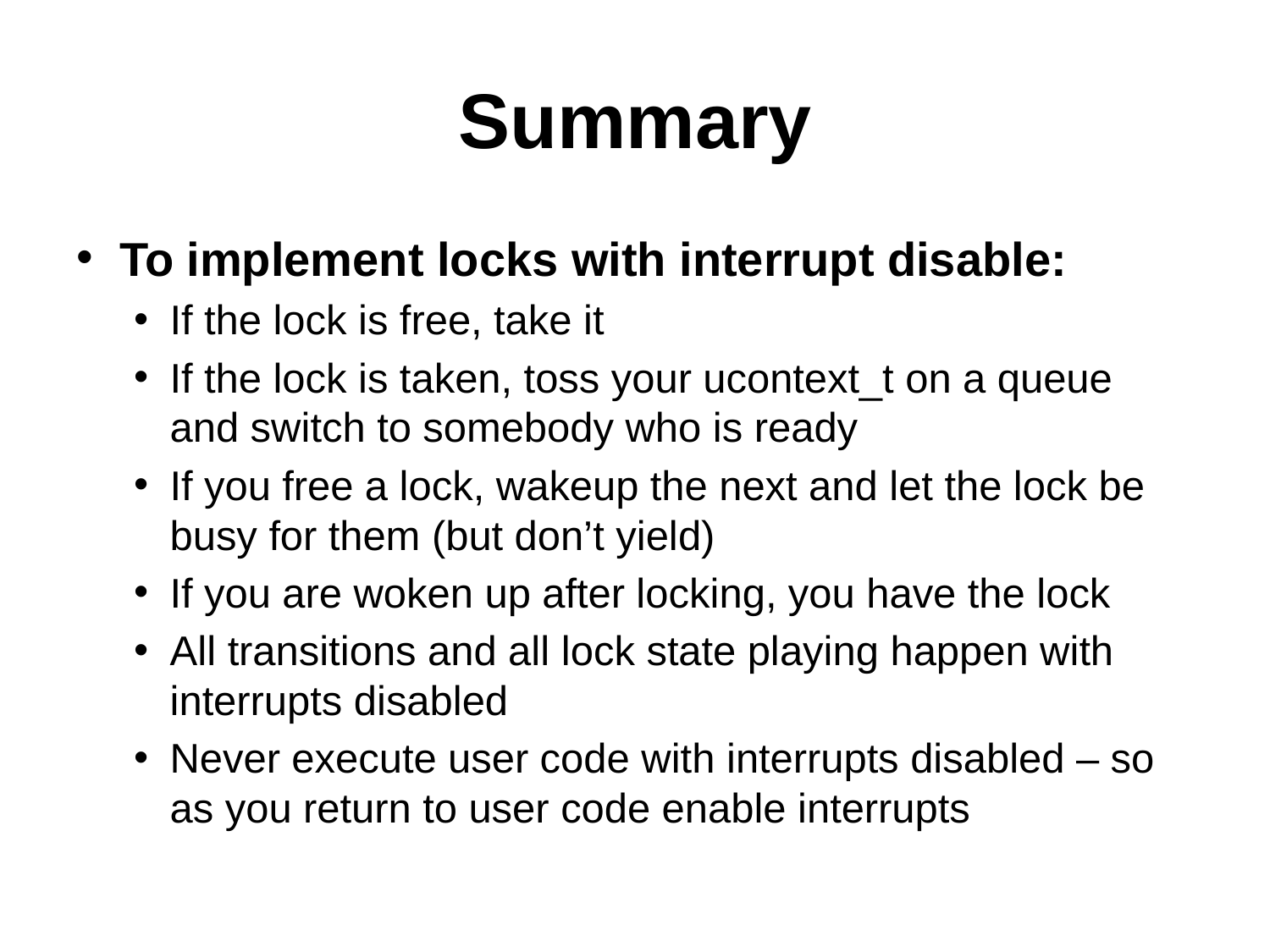

# Summary
To implement locks with interrupt disable:
If the lock is free, take it
If the lock is taken, toss your ucontext_t on a queue and switch to somebody who is ready
If you free a lock, wakeup the next and let the lock be busy for them (but don’t yield)
If you are woken up after locking, you have the lock
All transitions and all lock state playing happen with interrupts disabled
Never execute user code with interrupts disabled – so as you return to user code enable interrupts